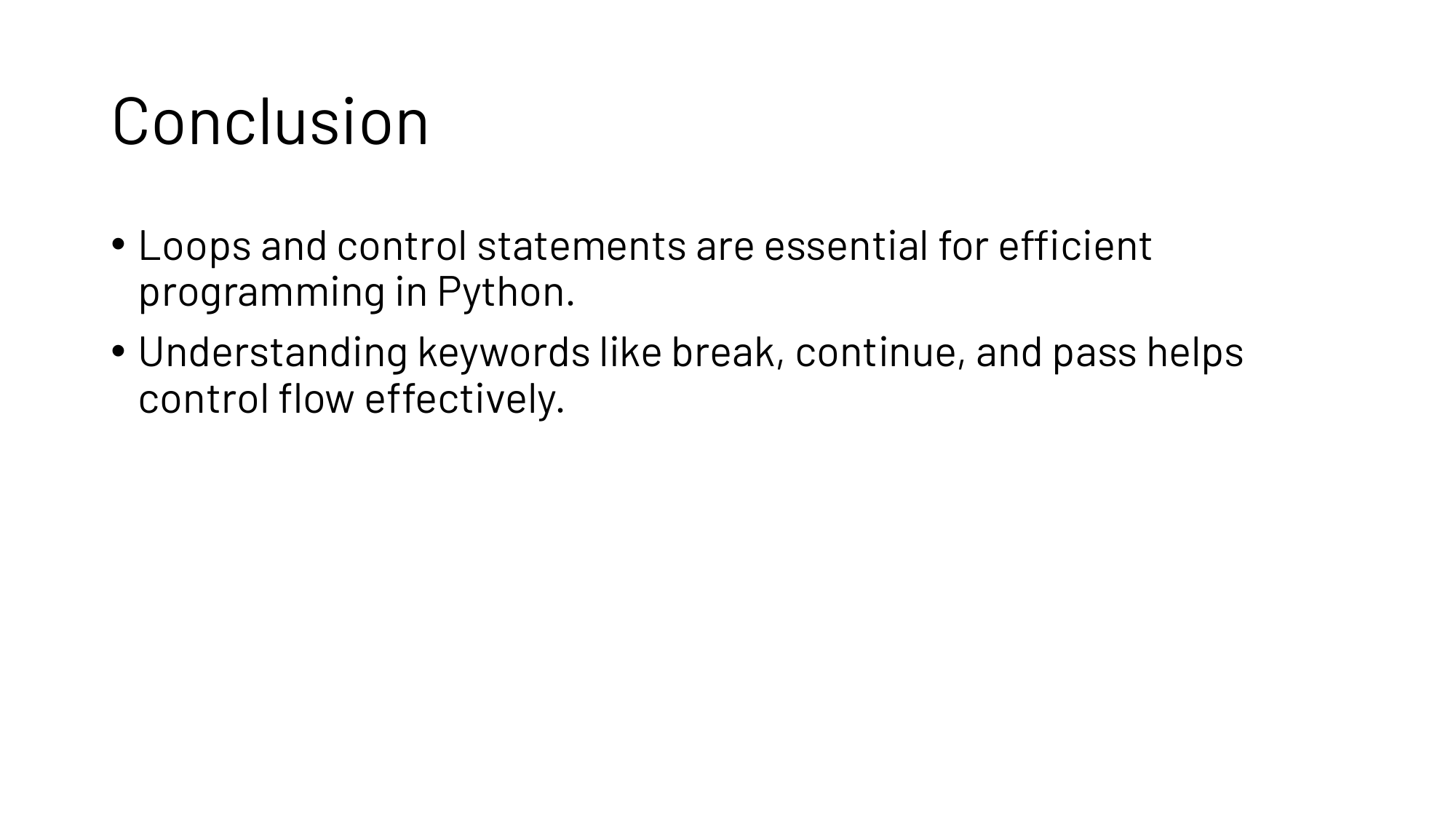

# Conclusion
Loops and control statements are essential for efficient programming in Python.
Understanding keywords like break, continue, and pass helps control flow effectively.